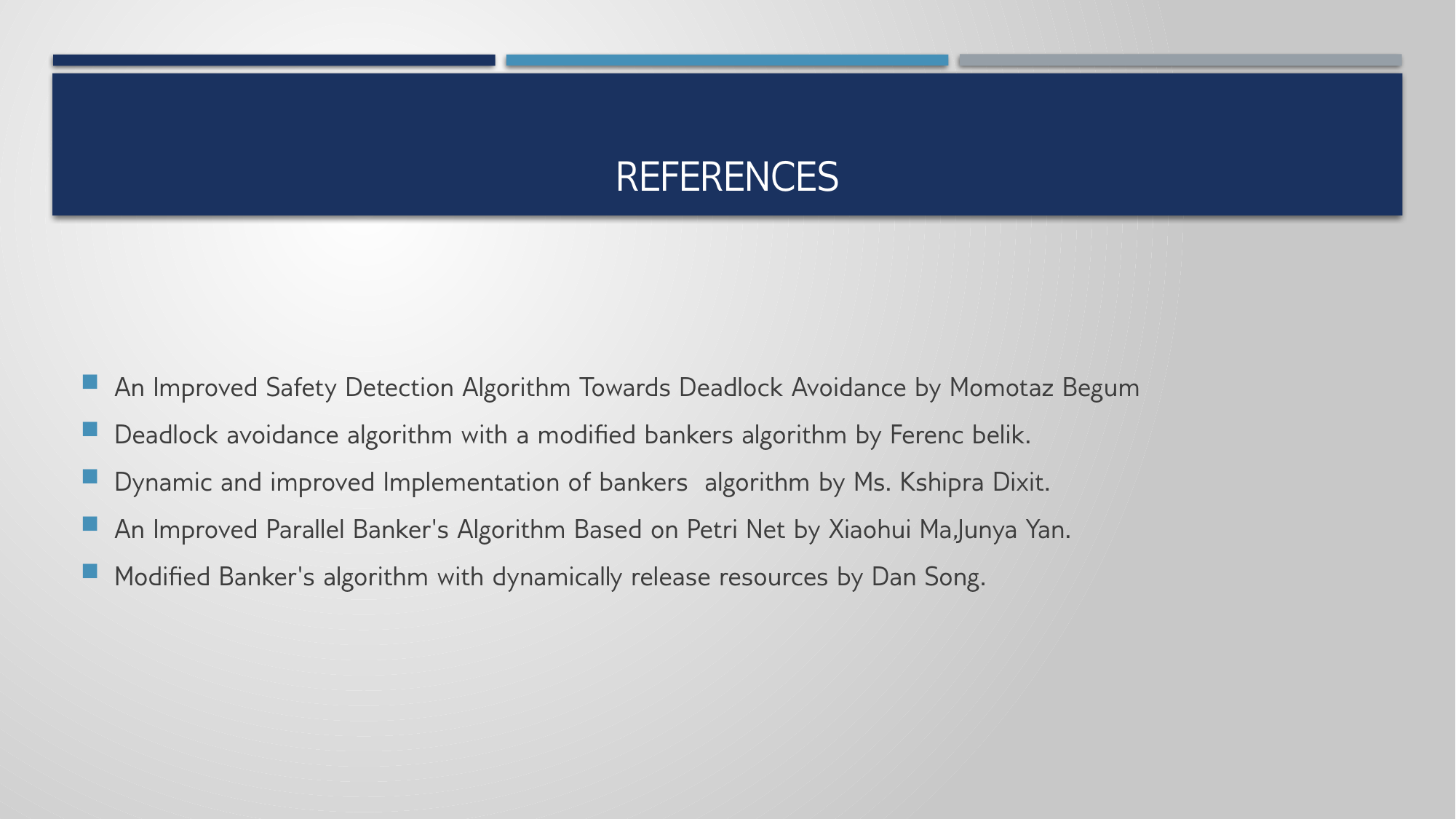

# REFERENCES
An Improved Safety Detection Algorithm Towards Deadlock Avoidance by Momotaz Begum
Deadlock avoidance algorithm with a modified bankers algorithm by Ferenc belik.
Dynamic and improved Implementation of bankers  algorithm​ by Ms. Kshipra Dixit.
An Improved Parallel Banker's Algorithm Based on Petri Net by Xiaohui Ma,Junya Yan.
Modified Banker's algorithm with dynamically release resources by Dan Song.